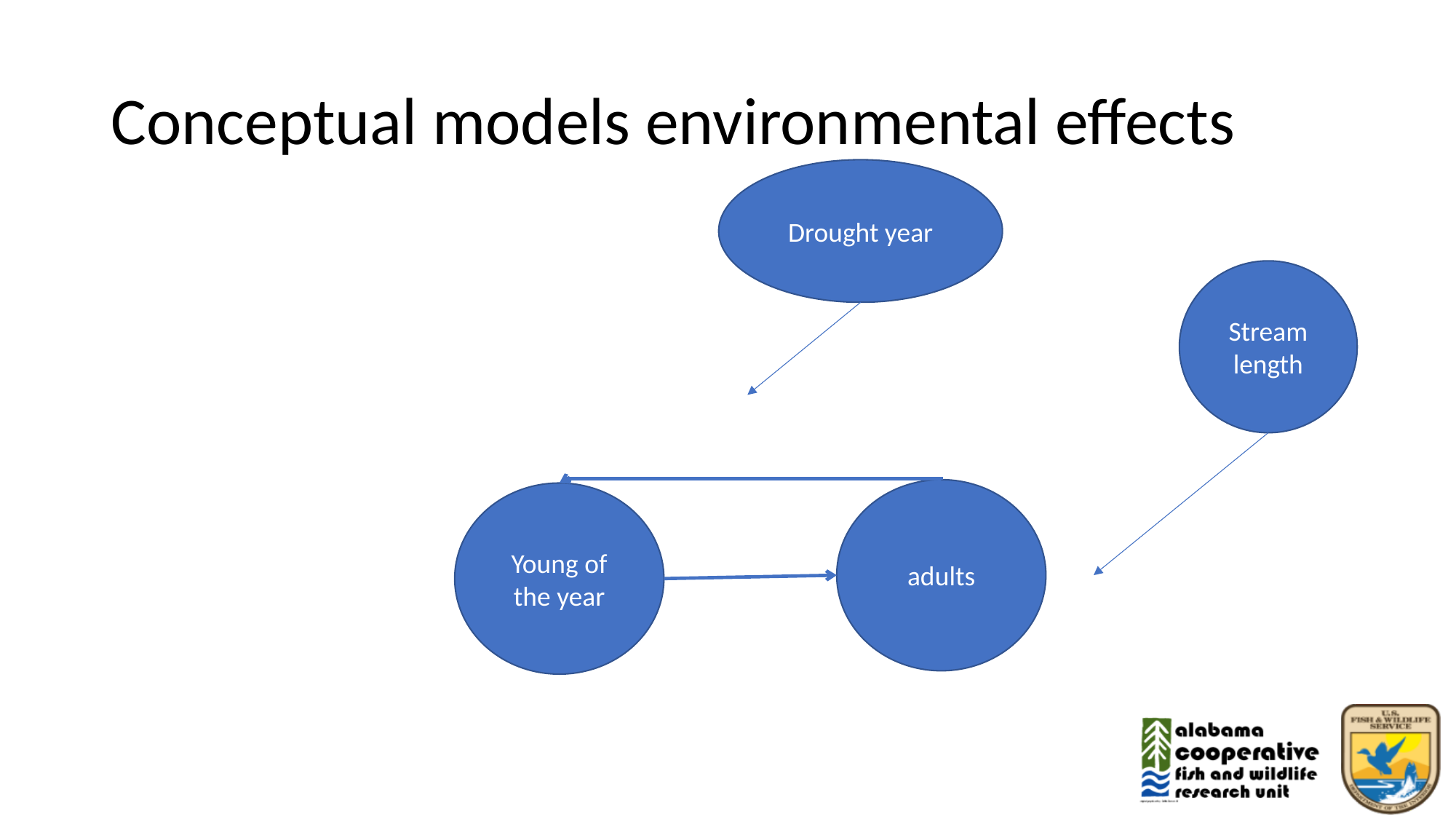

# Conceptual models environmental effects
Drought year

Stream length
adults
Young of the year